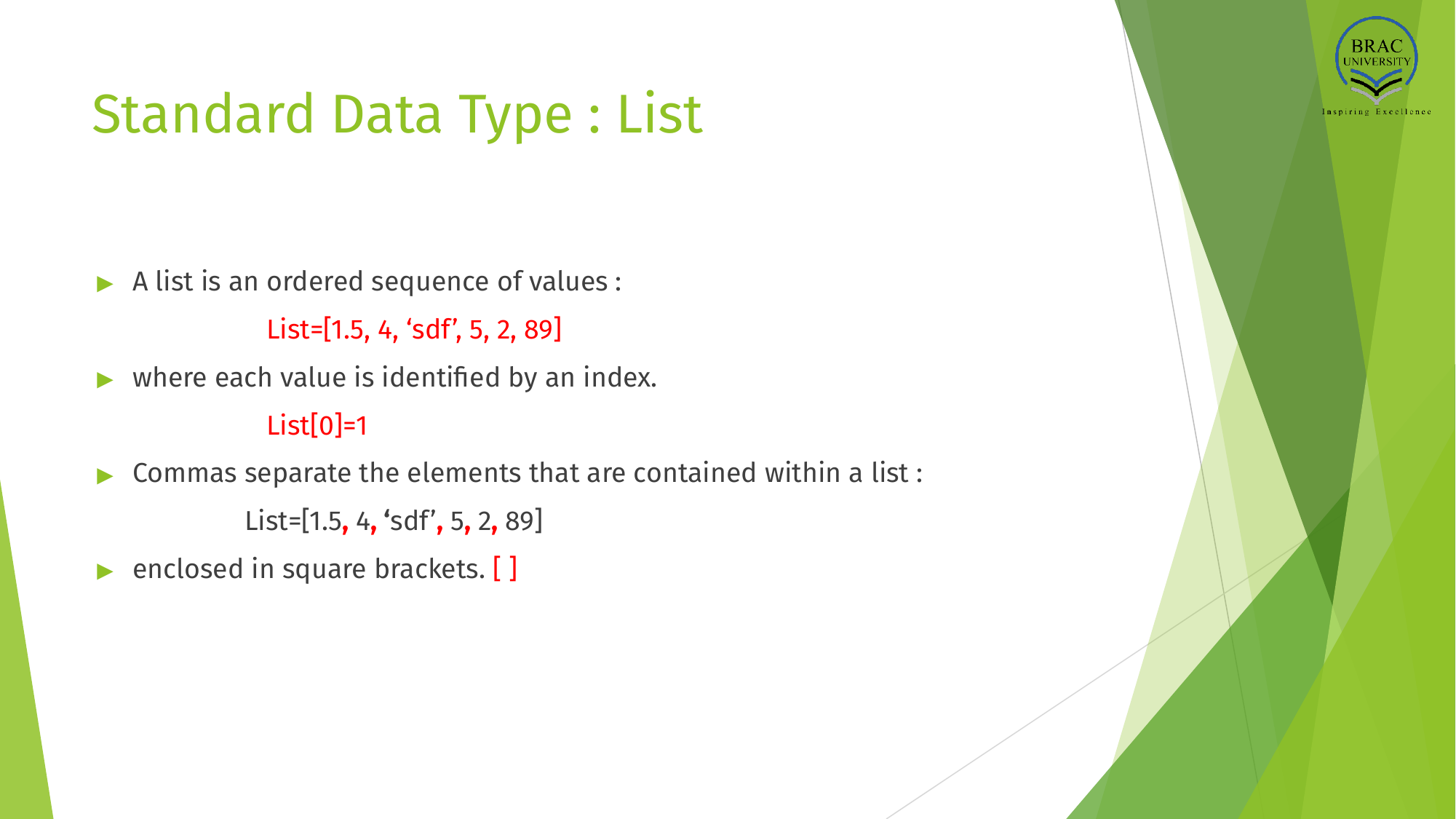

# Standard Data Type : List
A list is an ordered sequence of values :
                        List=[1.5, 4, ‘sdf’, 5, 2, 89]
where each value is identified by an index.
                        List[0]=1
Commas separate the elements that are contained within a list :
                     List=[1.5, 4, ‘sdf’, 5, 2, 89]
enclosed in square brackets. [ ]